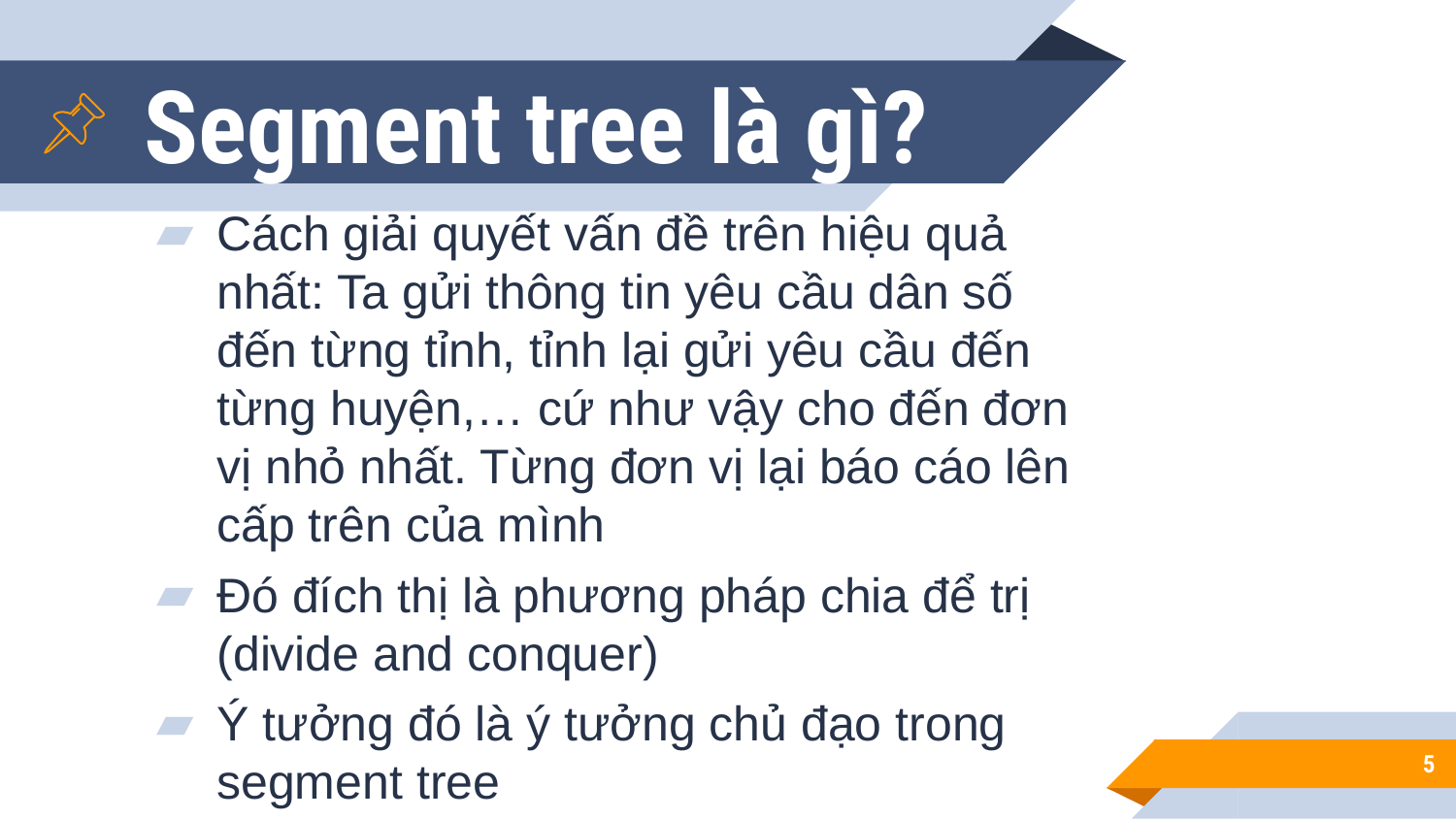

# Segment tree là gì?

Cách giải quyết vấn đề trên hiệu quả nhất: Ta gửi thông tin yêu cầu dân số đến từng tỉnh, tỉnh lại gửi yêu cầu đến từng huyện,… cứ như vậy cho đến đơn vị nhỏ nhất. Từng đơn vị lại báo cáo lên cấp trên của mình
Đó đích thị là phương pháp chia để trị (divide and conquer)
Ý tưởng đó là ý tưởng chủ đạo trong segment tree
5